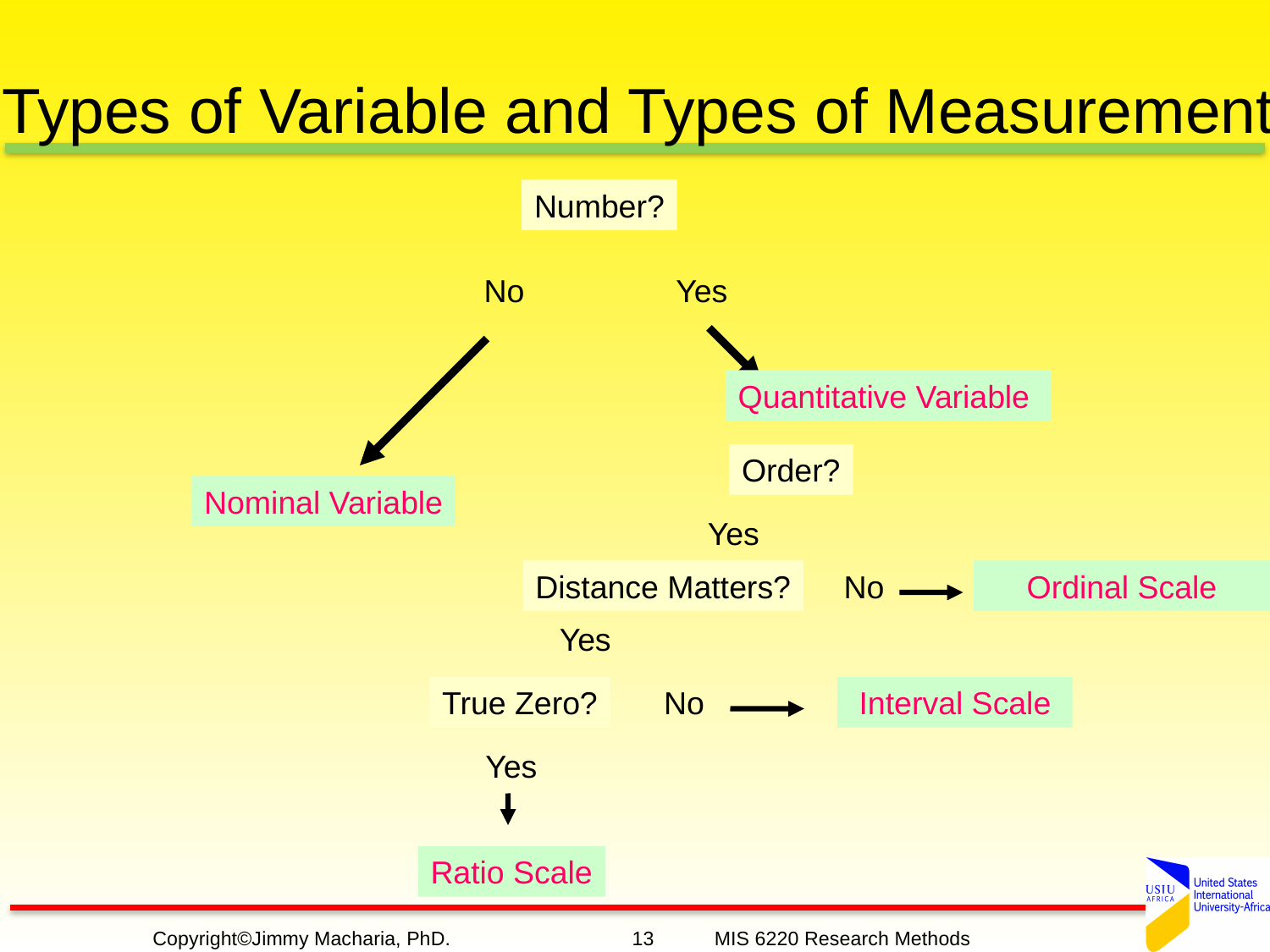

Types of Variable and Types of Measurement
Number?
No
Yes

Quantitative Variable
Order?
Nominal Variable
Yes
Distance Matters?
No
Ordinal Scale

Yes
True Zero?
No
 Interval Scale

Yes

Ratio Scale